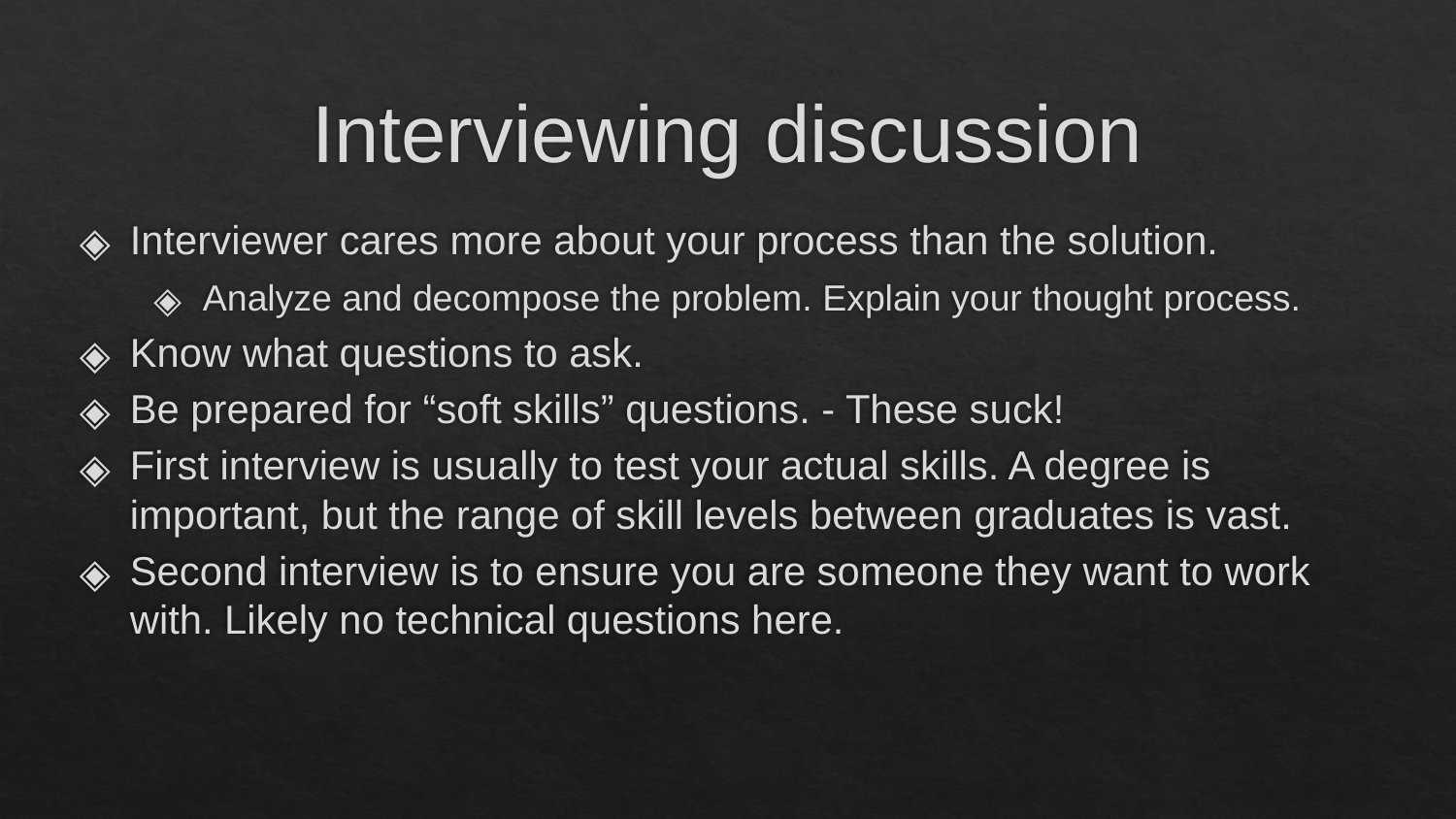

# Interviewing discussion
Interviewer cares more about your process than the solution.
Analyze and decompose the problem. Explain your thought process.
Know what questions to ask.
Be prepared for “soft skills” questions. - These suck!
First interview is usually to test your actual skills. A degree is important, but the range of skill levels between graduates is vast.
Second interview is to ensure you are someone they want to work with. Likely no technical questions here.